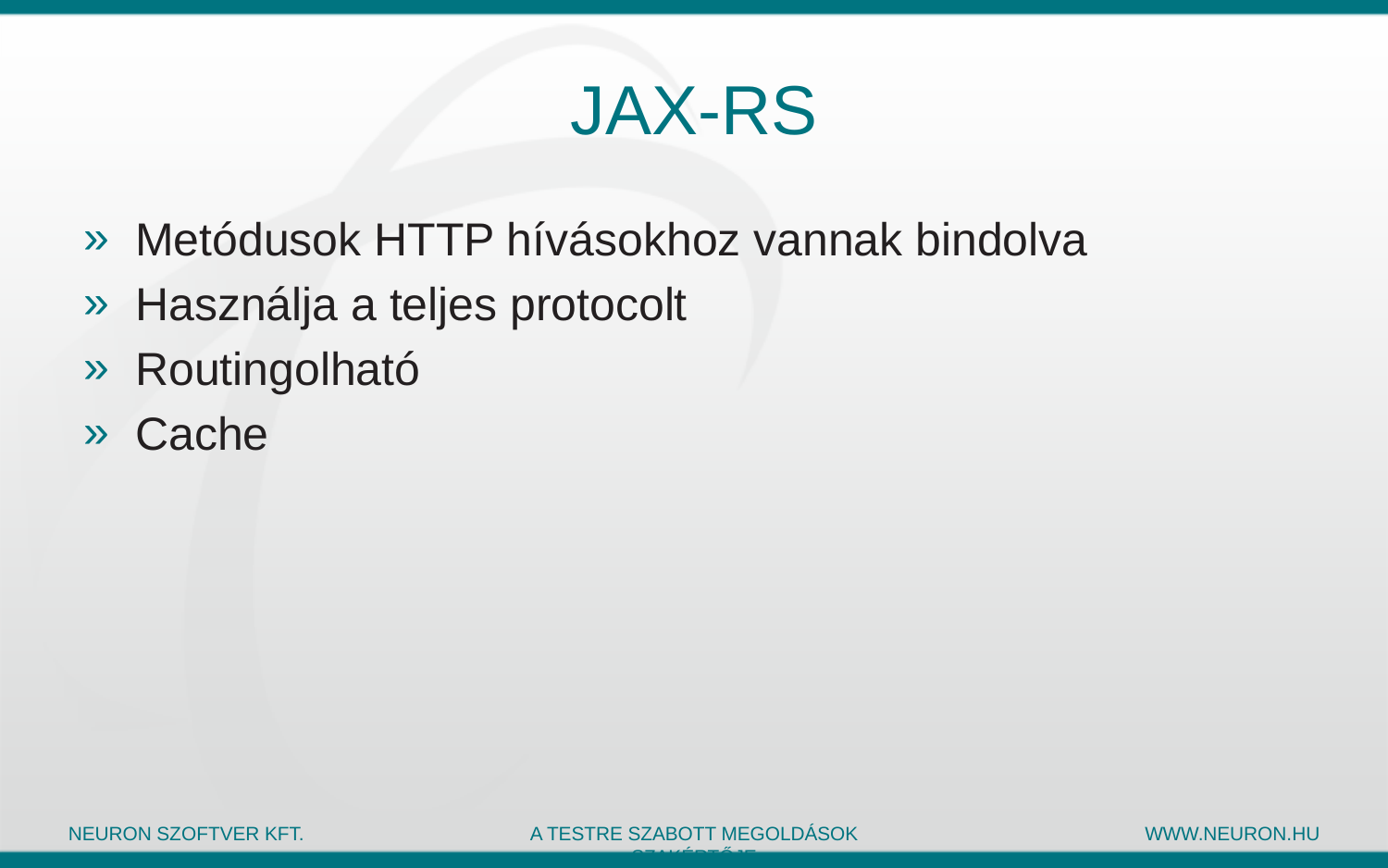

# JAX-rs
Metódusok HTTP hívásokhoz vannak bindolva
Használja a teljes protocolt
Routingolható
Cache